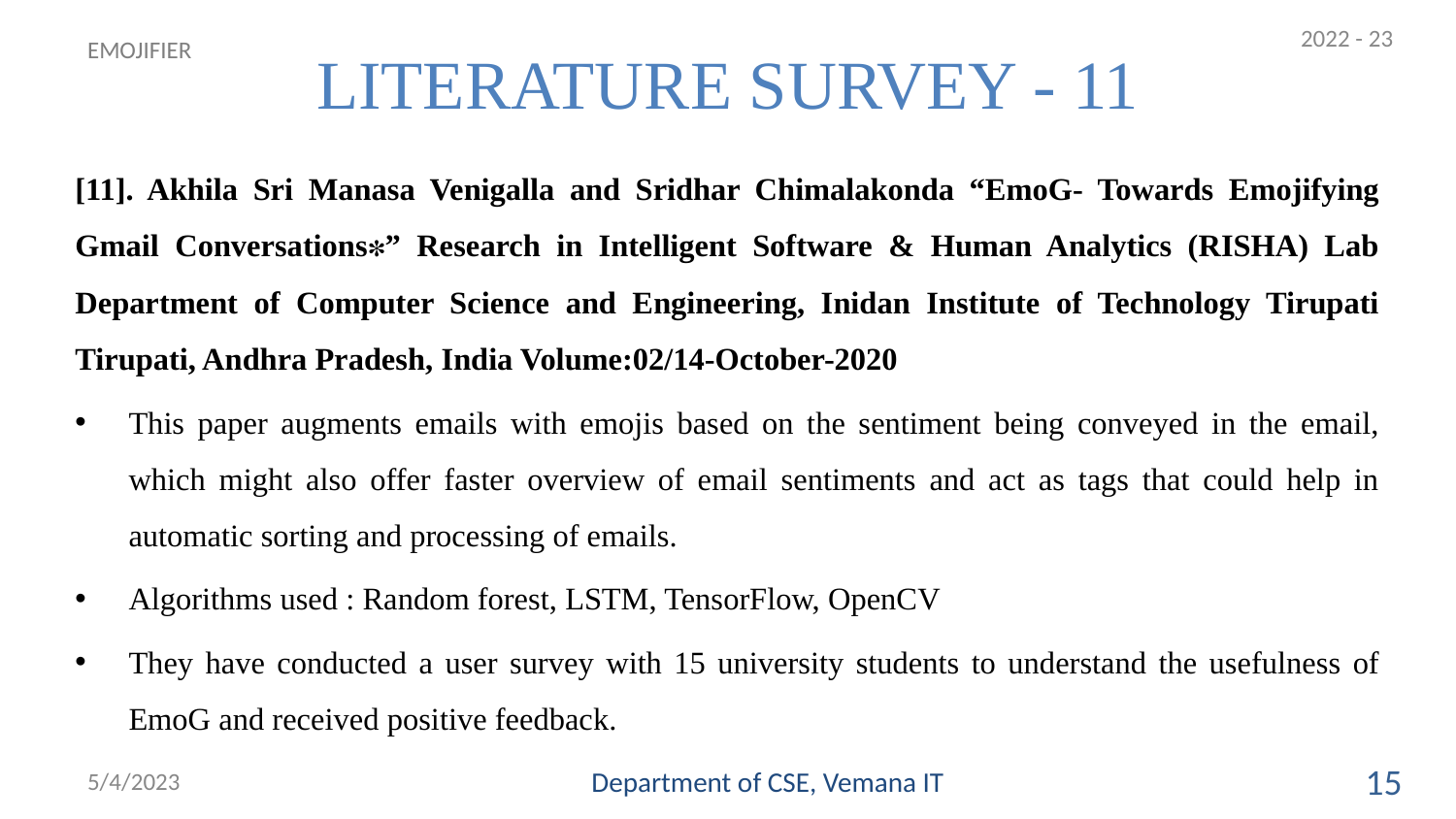

2022 - 23
# LITERATURE SURVEY - 11
EMOJIFIER
[11]. Akhila Sri Manasa Venigalla and Sridhar Chimalakonda “EmoG- Towards Emojifying Gmail Conversations∗” Research in Intelligent Software & Human Analytics (RISHA) Lab Department of Computer Science and Engineering, Inidan Institute of Technology Tirupati Tirupati, Andhra Pradesh, India Volume:02/14-October-2020
This paper augments emails with emojis based on the sentiment being conveyed in the email, which might also offer faster overview of email sentiments and act as tags that could help in automatic sorting and processing of emails.
Algorithms used : Random forest, LSTM, TensorFlow, OpenCV
They have conducted a user survey with 15 university students to understand the usefulness of EmoG and received positive feedback.
5/4/2023
Department of CSE, Vemana IT
15